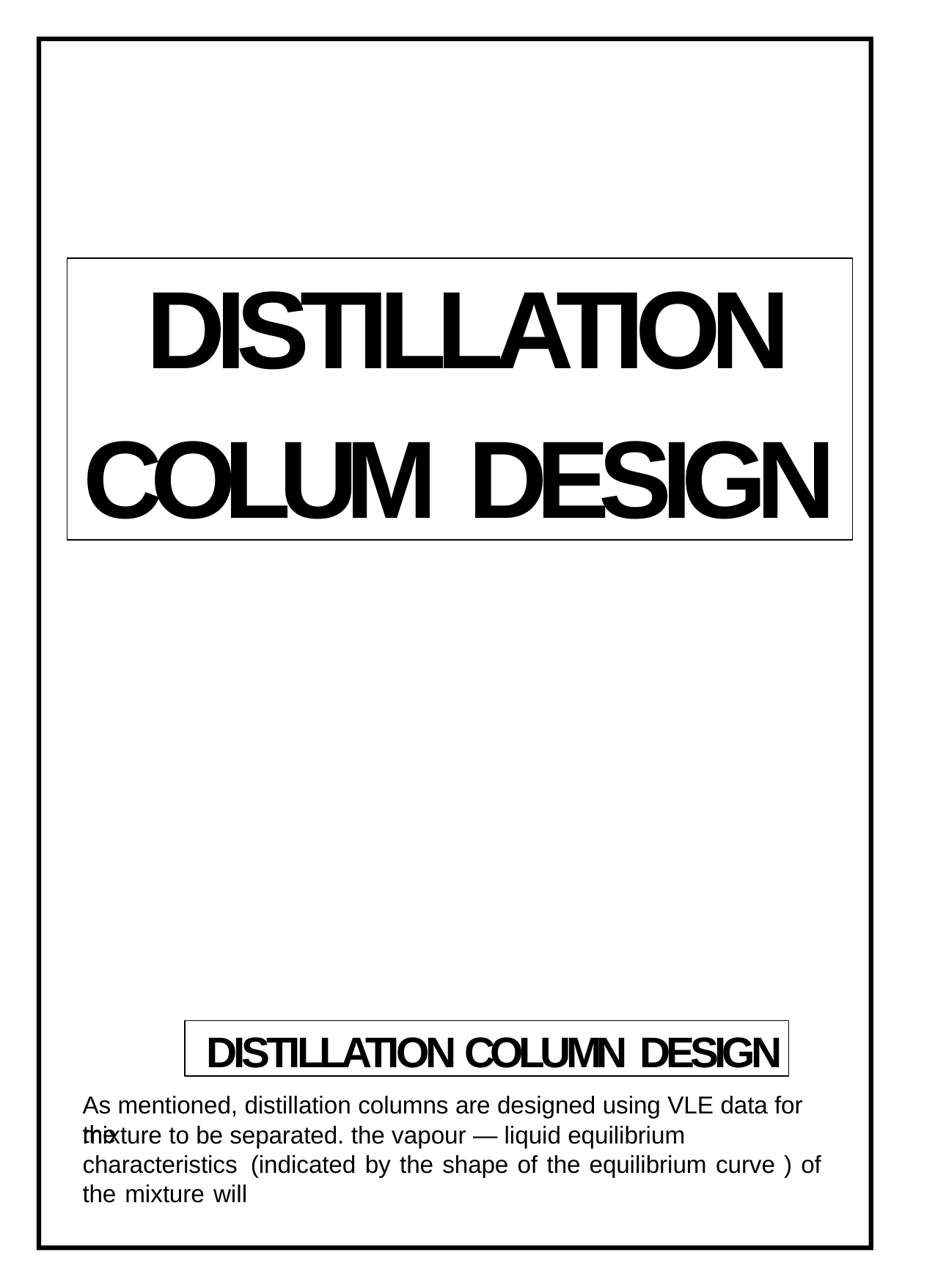

DISTILLATION
COLUM DESIGN
DISTILLATION COLUMN DESIGN
As mentioned, distillation columns are designed using VLE data for the
mixture to be separated. the vapour — liquid equilibrium characteristics  (indicated by the shape of the equilibrium curve ) of the mixture will